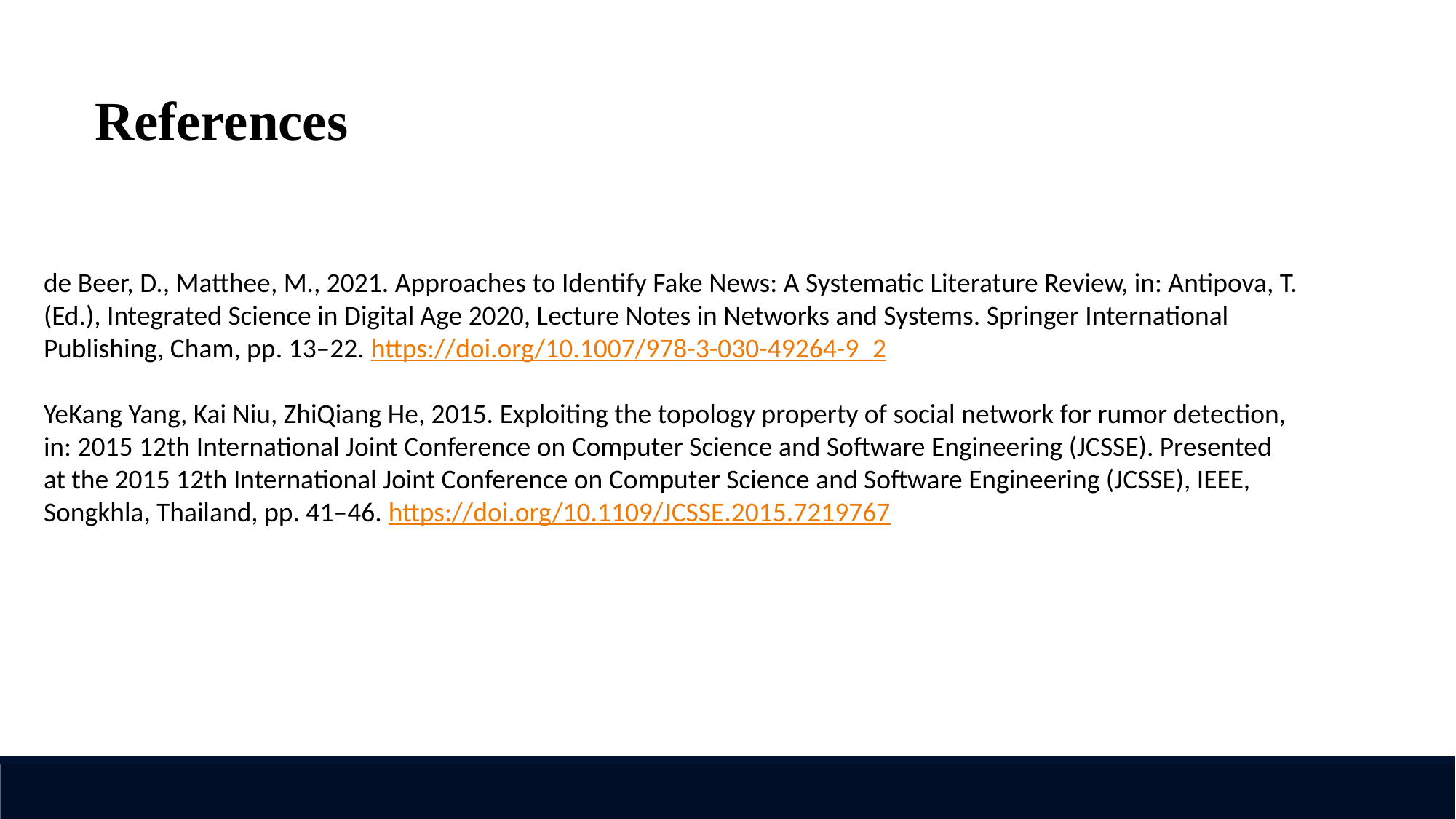

References
de Beer, D., Matthee, M., 2021. Approaches to Identify Fake News: A Systematic Literature Review, in: Antipova, T. (Ed.), Integrated Science in Digital Age 2020, Lecture Notes in Networks and Systems. Springer International Publishing, Cham, pp. 13–22. https://doi.org/10.1007/978-3-030-49264-9_2

YeKang Yang, Kai Niu, ZhiQiang He, 2015. Exploiting the topology property of social network for rumor detection, in: 2015 12th International Joint Conference on Computer Science and Software Engineering (JCSSE). Presented at the 2015 12th International Joint Conference on Computer Science and Software Engineering (JCSSE), IEEE, Songkhla, Thailand, pp. 41–46. https://doi.org/10.1109/JCSSE.2015.7219767